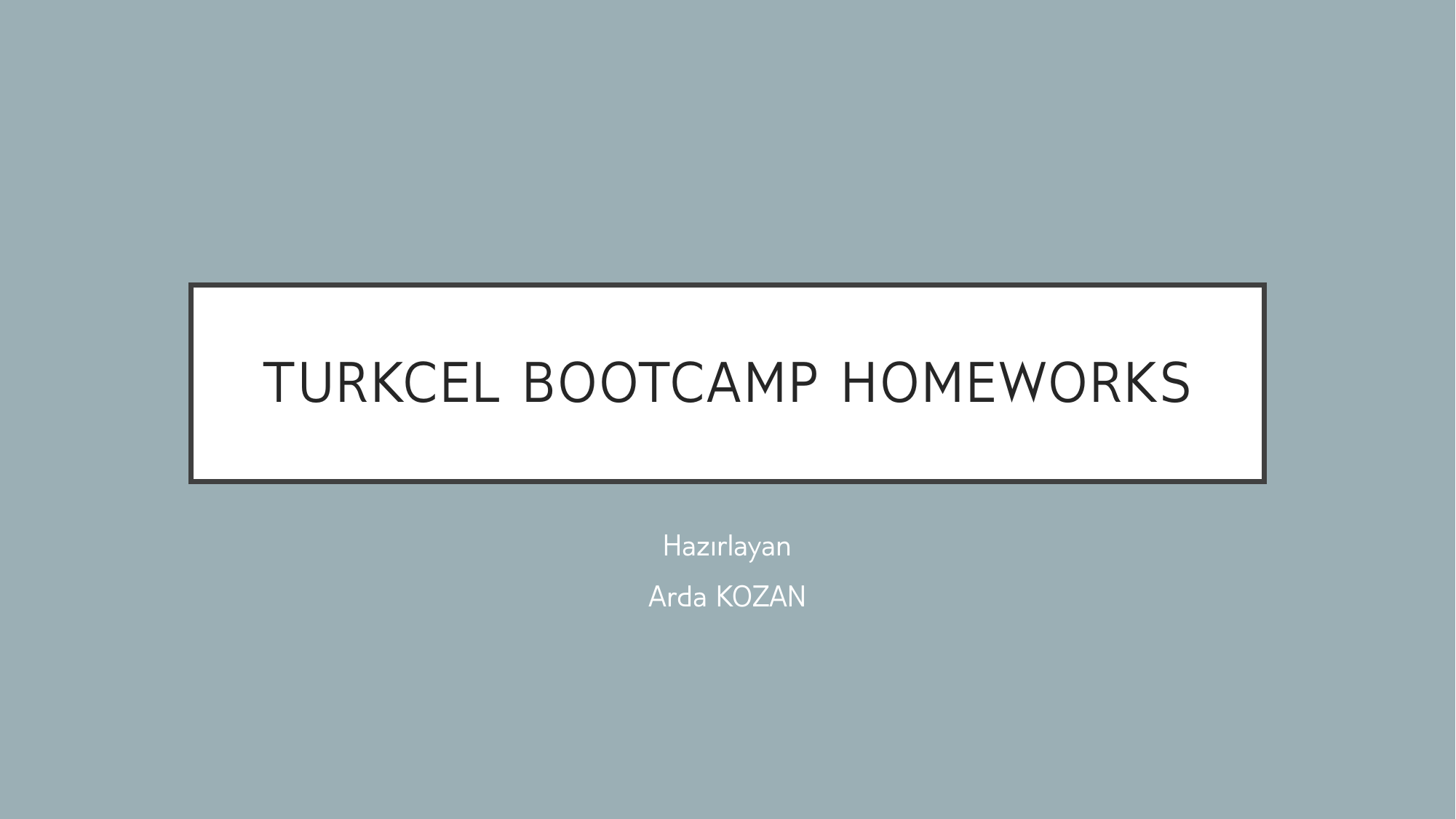

# Turkcel bootcamp homeworks
Hazırlayan
Arda KOZAN